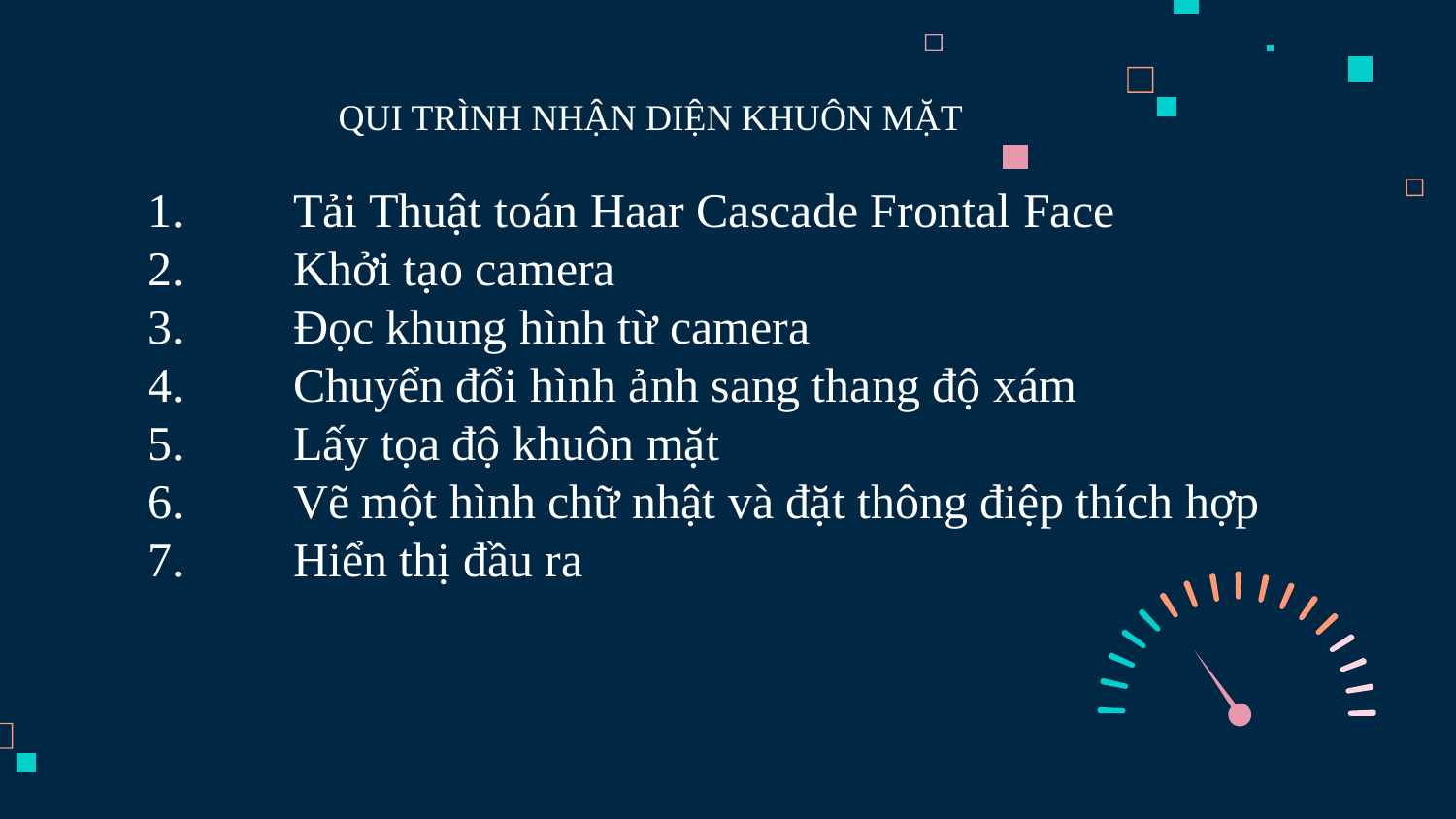

# QUI TRÌNH NHẬN DIỆN KHUÔN MẶT
1.	Tải Thuật toán Haar Cascade Frontal Face
2.	Khởi tạo camera
3.	Đọc khung hình từ camera
4.	Chuyển đổi hình ảnh sang thang độ xám
5.	Lấy tọa độ khuôn mặt
6.	Vẽ một hình chữ nhật và đặt thông điệp thích hợp
7.	Hiển thị đầu ra